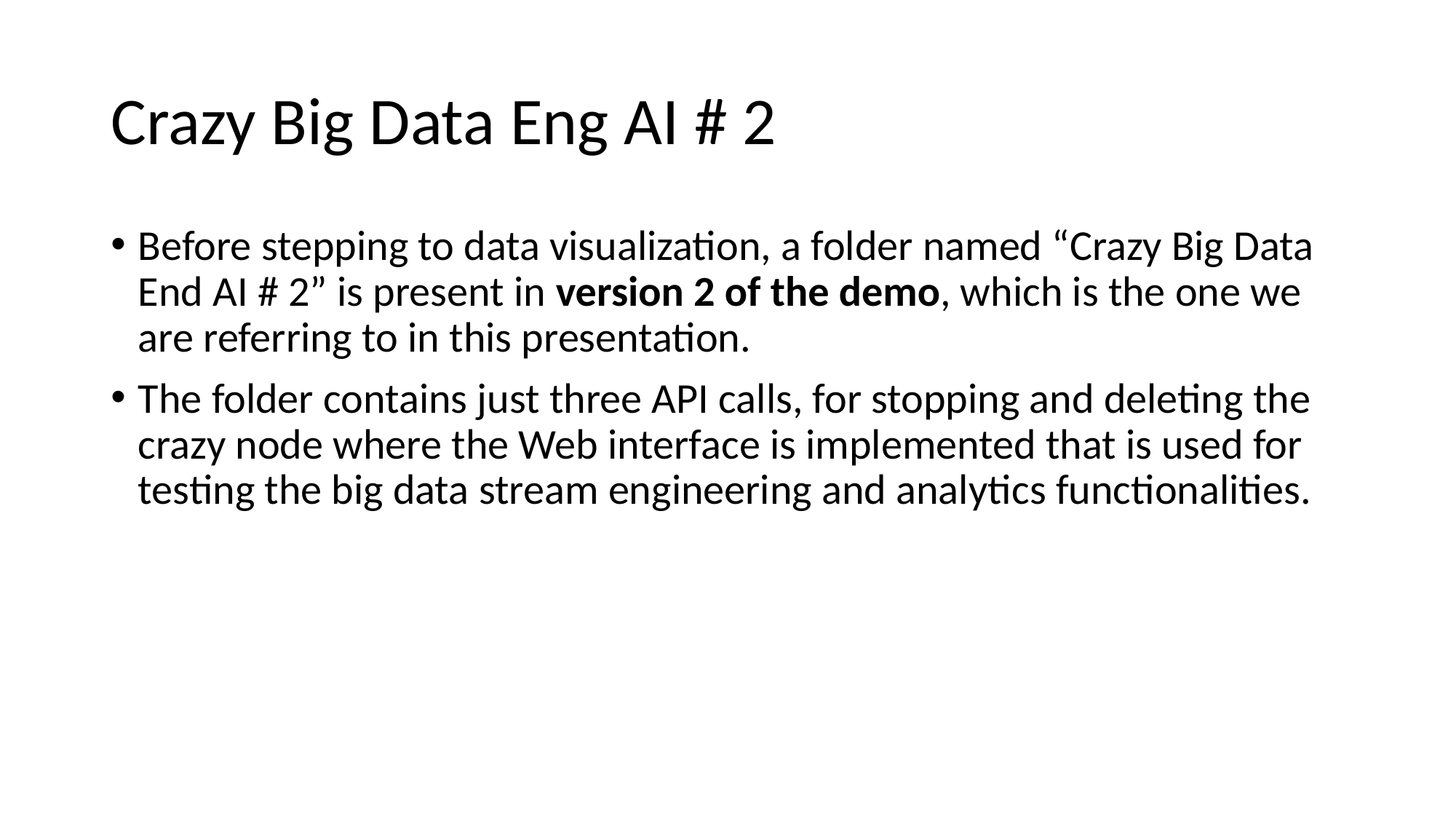

# Crazy Big Data Eng AI # 2
Before stepping to data visualization, a folder named “Crazy Big Data End AI # 2” is present in version 2 of the demo, which is the one we are referring to in this presentation.
The folder contains just three API calls, for stopping and deleting the crazy node where the Web interface is implemented that is used for testing the big data stream engineering and analytics functionalities.